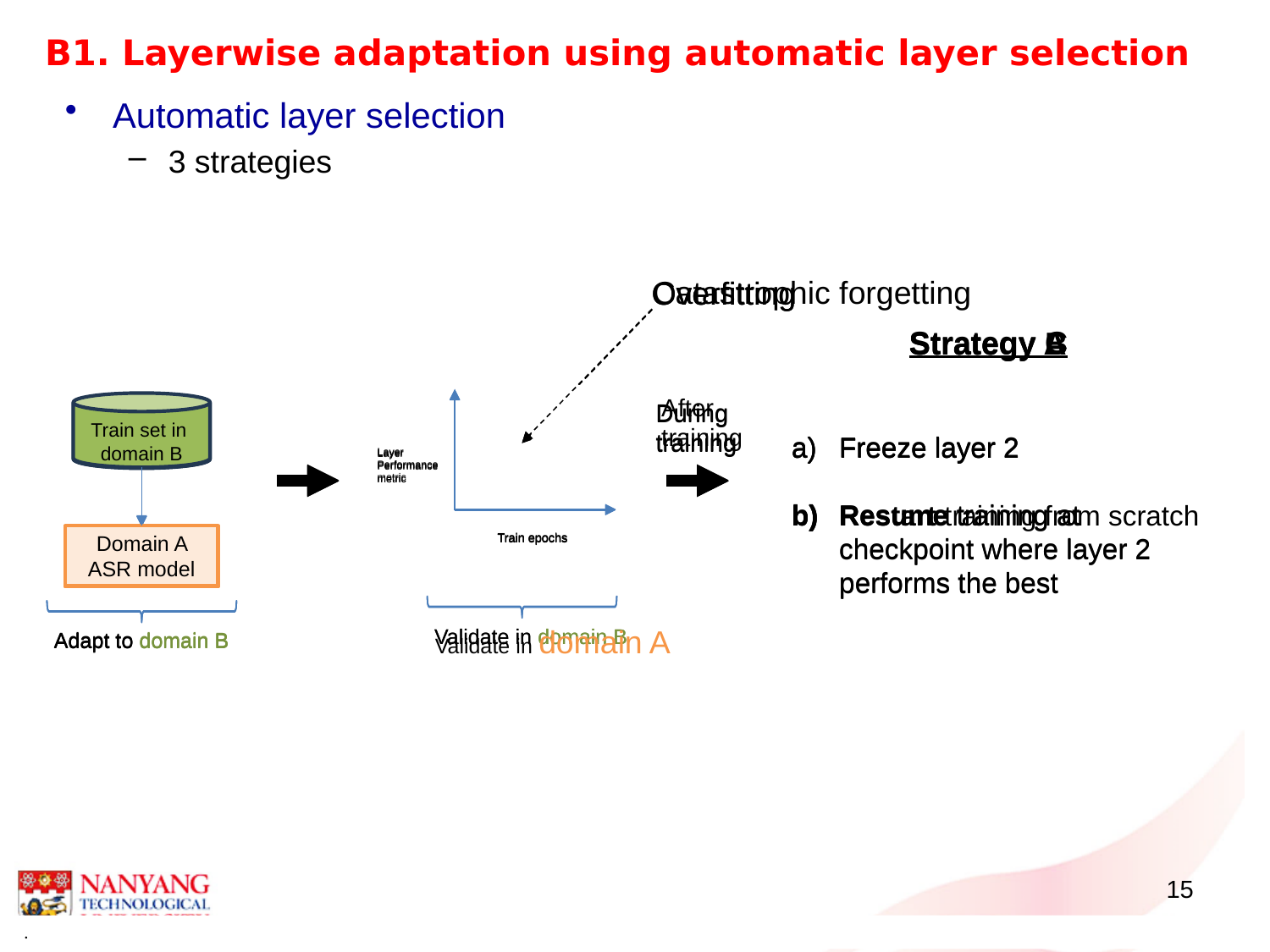

# B1. Layerwise adaptation using automatic layer selection
Automatic layer selection
3 strategies

Catastrophic forgetting
Overfitting
Overfitting
Strategy C
Strategy B
Strategy A

After
training

Layer
Performance
metric
Train epochs
Layer
Performance
metric
Train epochs
Layer
Performance
metric
Train epochs
During
training
During
training

Train set in
domain B

Train set in
domain B

Train set in
domain B
Freeze layer 2

Resume training at checkpoint where layer 2 performs the best
Freeze layer 2

Resume training at checkpoint where layer 2 performs the best
Freeze layer 2

Restart training from scratch

Domain A ASR model
Domain A ASR model
Domain A ASR model
Validate in domain A
Validate in domain B
Validate in domain B
Adapt to domain B
Adapt to domain B
Adapt to domain B
15
.